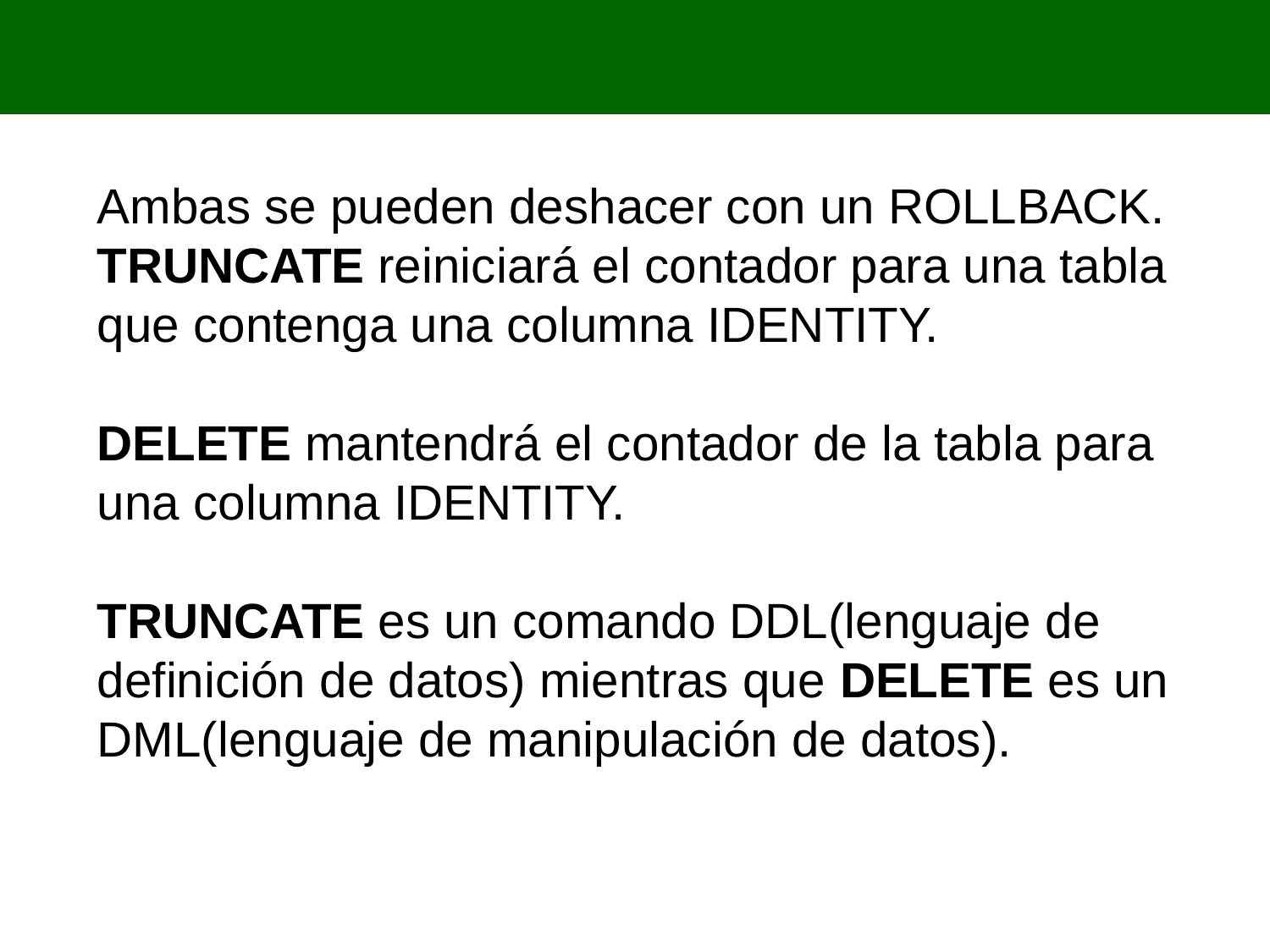

# Ambas se pueden deshacer con un ROLLBACK.  TRUNCATE reiniciará el contador para una tabla que contenga una columna IDENTITY. DELETE mantendrá el contador de la tabla para una columna IDENTITY.  TRUNCATE es un comando DDL(lenguaje de definición de datos) mientras que DELETE es un DML(lenguaje de manipulación de datos).